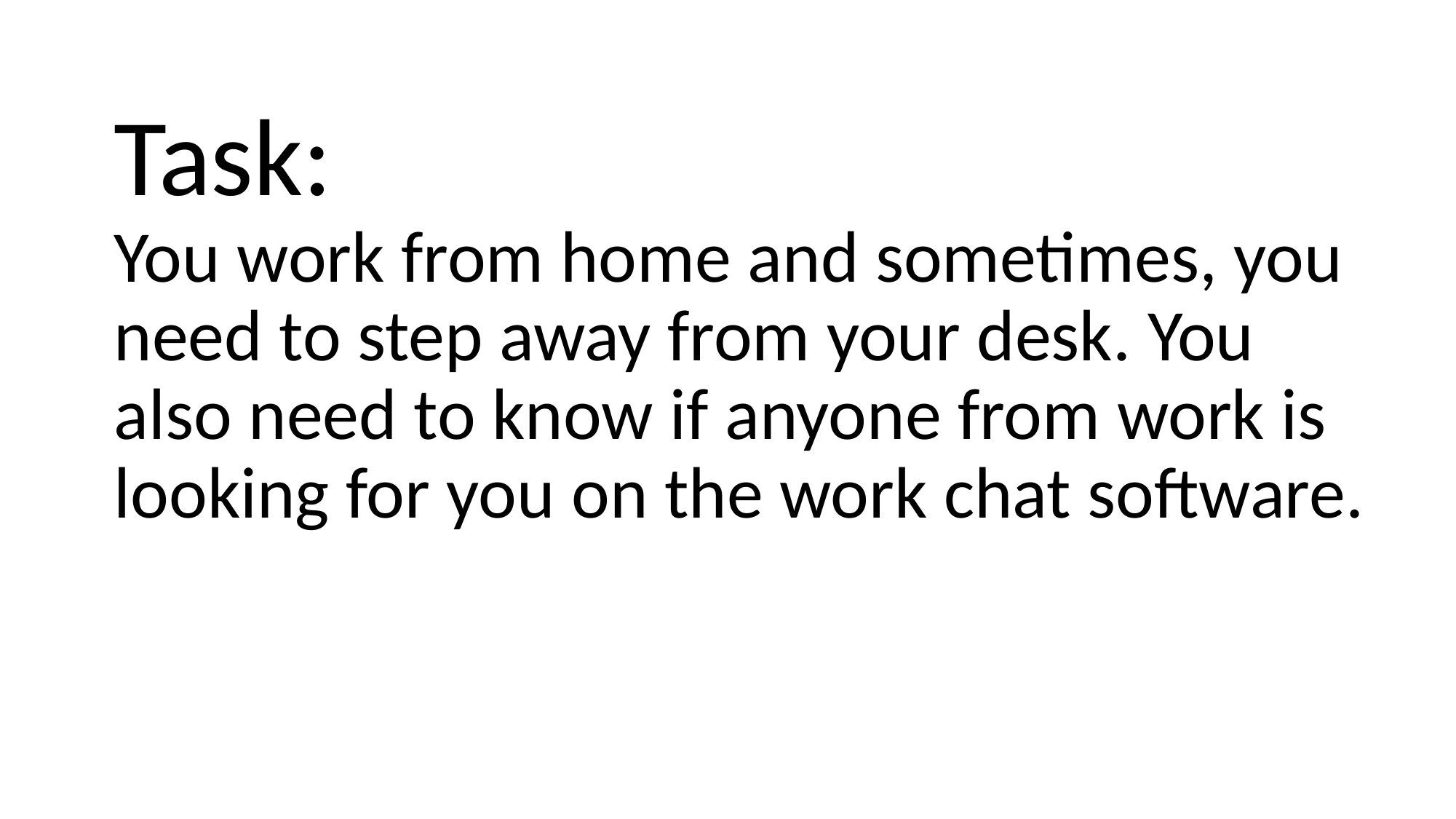

# Task: You work from home and sometimes, you need to step away from your desk. You also need to know if anyone from work is looking for you on the work chat software.